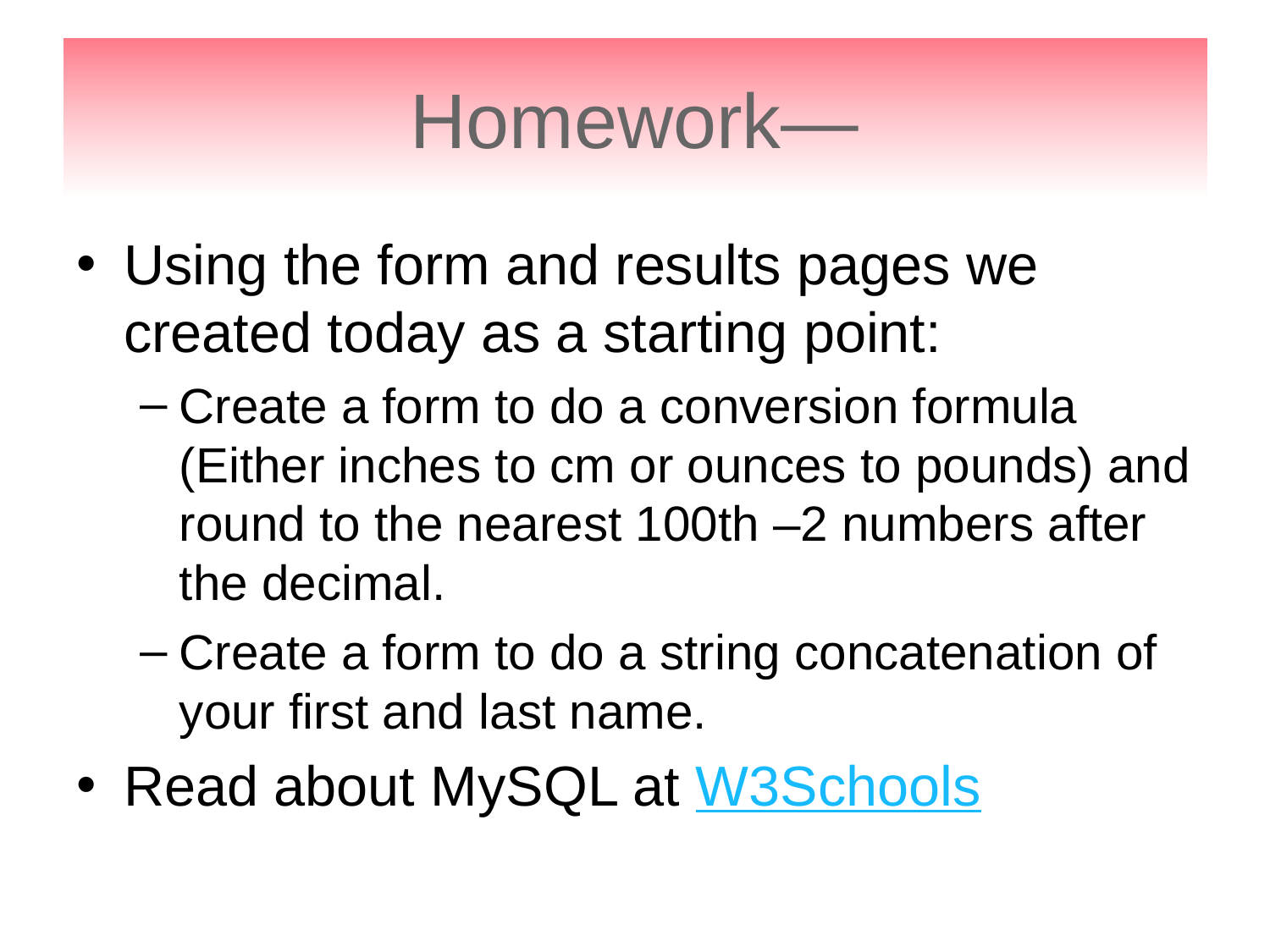

# Homework—
Using the form and results pages we created today as a starting point:
Create a form to do a conversion formula (Either inches to cm or ounces to pounds) and round to the nearest 100th –2 numbers after the decimal.
Create a form to do a string concatenation of your first and last name.
Read about MySQL at W3Schools